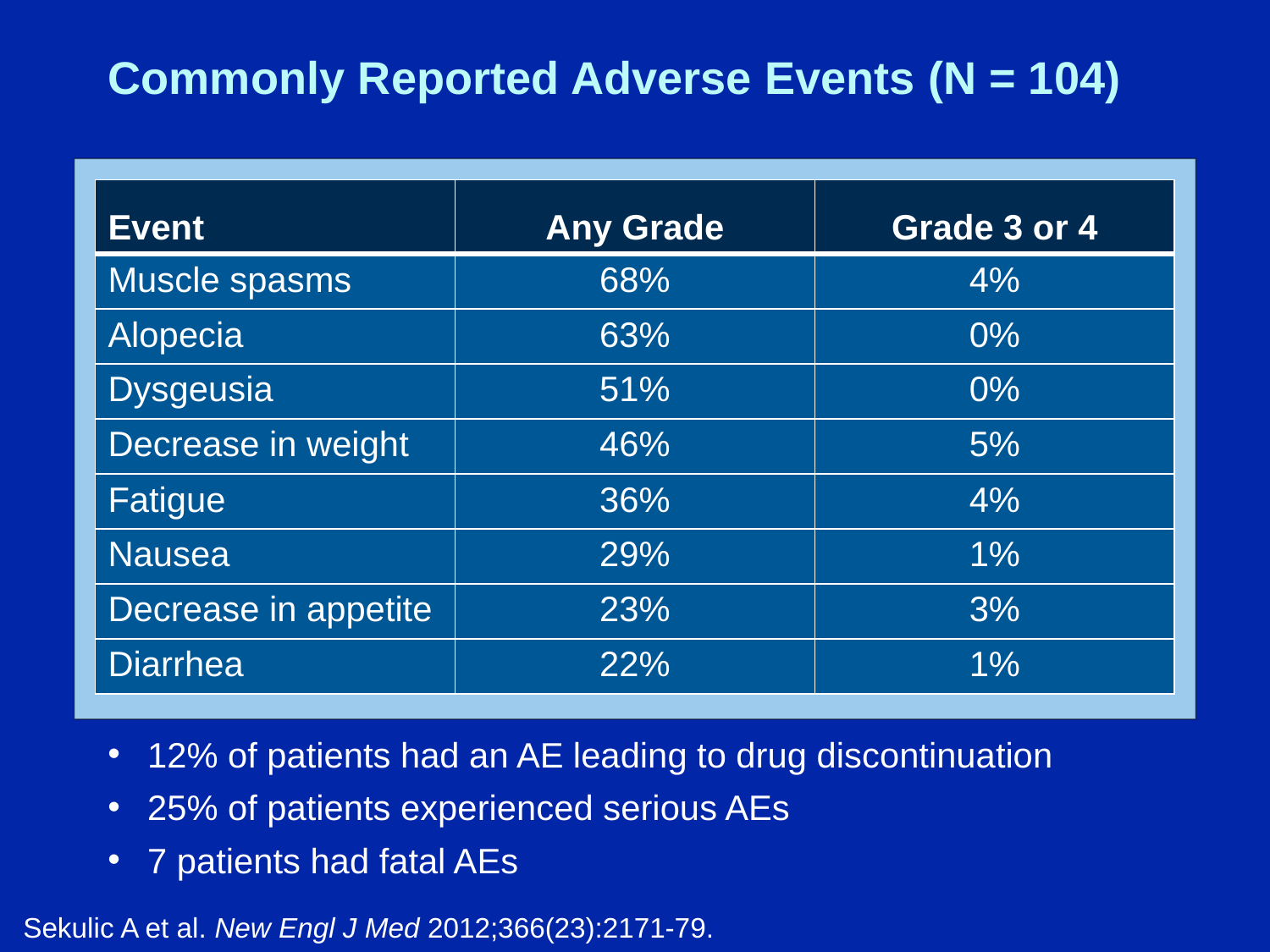

# Commonly Reported Adverse Events (N = 104)

| Event | Any Grade | Grade 3 or 4 |
| --- | --- | --- |
| Muscle spasms | 68% | 4% |
| Alopecia | 63% | 0% |
| Dysgeusia | 51% | 0% |
| Decrease in weight | 46% | 5% |
| Fatigue | 36% | 4% |
| Nausea | 29% | 1% |
| Decrease in appetite | 23% | 3% |
| Diarrhea | 22% | 1% |
12% of patients had an AE leading to drug discontinuation
25% of patients experienced serious AEs
7 patients had fatal AEs
Sekulic A et al. New Engl J Med 2012;366(23):2171-79.